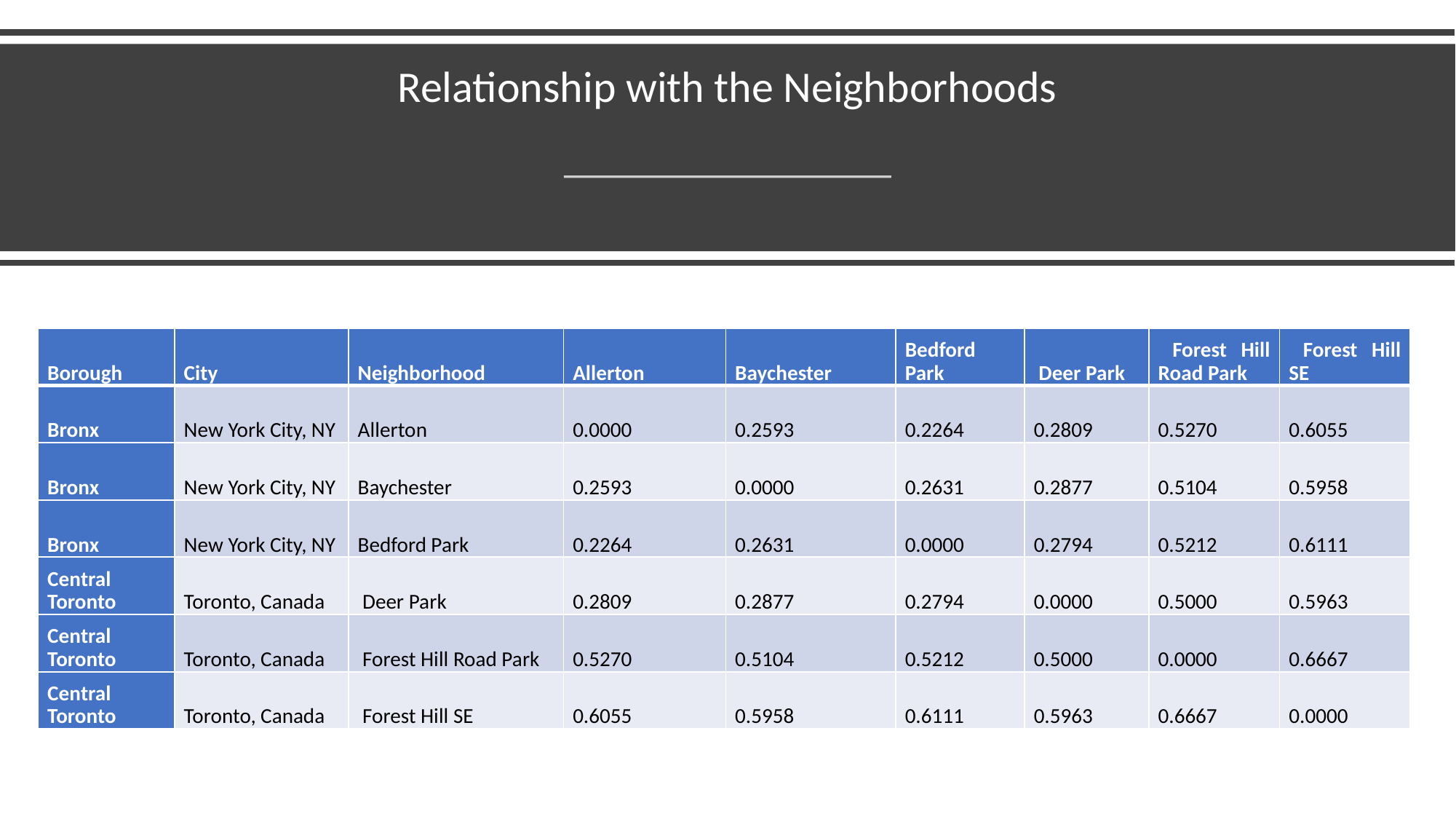

# Relationship with the Neighborhoods
| Borough | City | Neighborhood | Allerton | Baychester | Bedford Park | Deer Park | Forest Hill Road Park | Forest Hill SE |
| --- | --- | --- | --- | --- | --- | --- | --- | --- |
| Bronx | New York City, NY | Allerton | 0.0000 | 0.2593 | 0.2264 | 0.2809 | 0.5270 | 0.6055 |
| Bronx | New York City, NY | Baychester | 0.2593 | 0.0000 | 0.2631 | 0.2877 | 0.5104 | 0.5958 |
| Bronx | New York City, NY | Bedford Park | 0.2264 | 0.2631 | 0.0000 | 0.2794 | 0.5212 | 0.6111 |
| Central Toronto | Toronto, Canada | Deer Park | 0.2809 | 0.2877 | 0.2794 | 0.0000 | 0.5000 | 0.5963 |
| Central Toronto | Toronto, Canada | Forest Hill Road Park | 0.5270 | 0.5104 | 0.5212 | 0.5000 | 0.0000 | 0.6667 |
| Central Toronto | Toronto, Canada | Forest Hill SE | 0.6055 | 0.5958 | 0.6111 | 0.5963 | 0.6667 | 0.0000 |